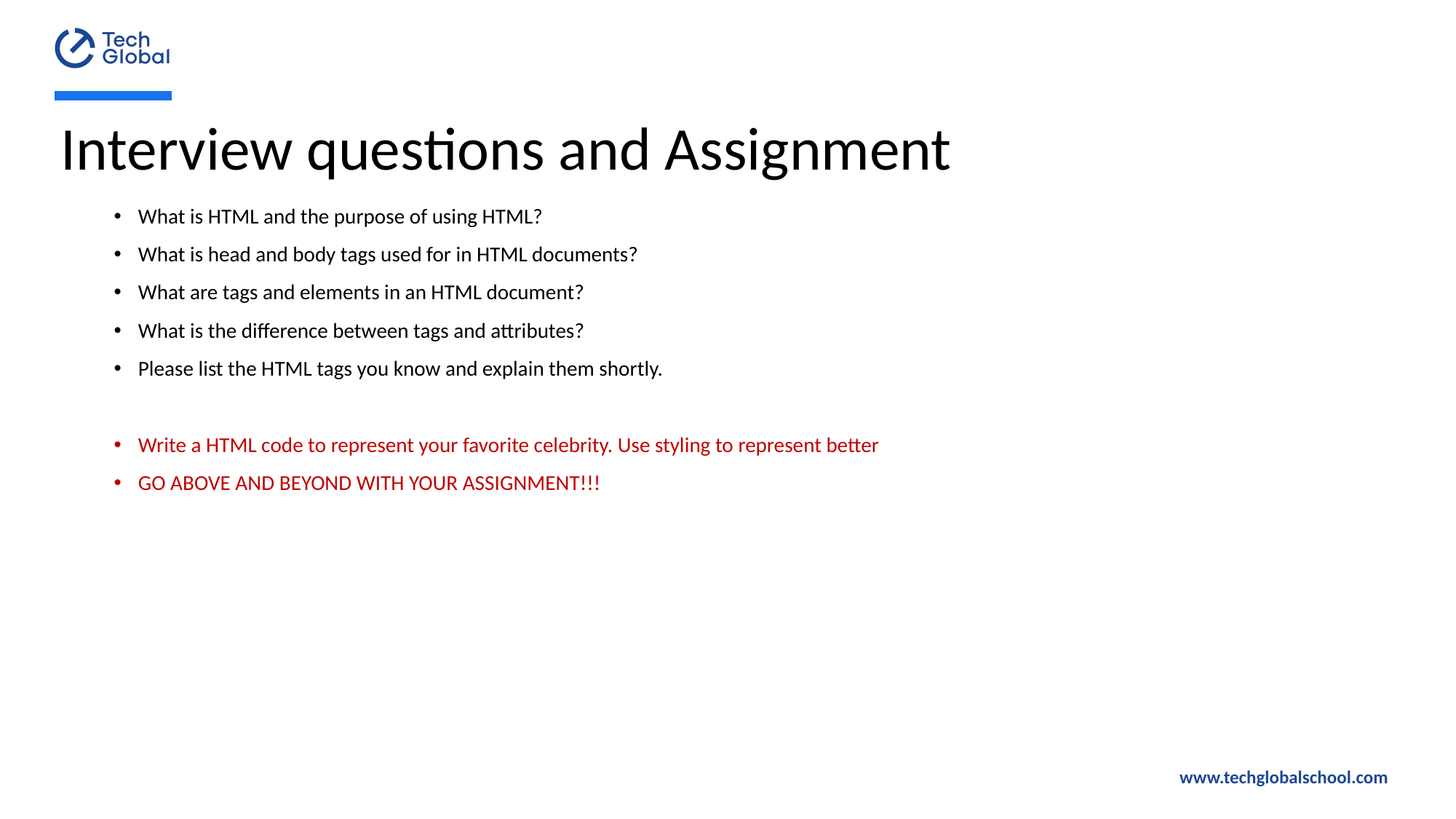

# Interview questions and Assignment
What is HTML and the purpose of using HTML?
What is head and body tags used for in HTML documents?
What are tags and elements in an HTML document?
What is the difference between tags and attributes?
Please list the HTML tags you know and explain them shortly.

Write a HTML code to represent your favorite celebrity. Use styling to represent better
GO ABOVE AND BEYOND WITH YOUR ASSIGNMENT!!!